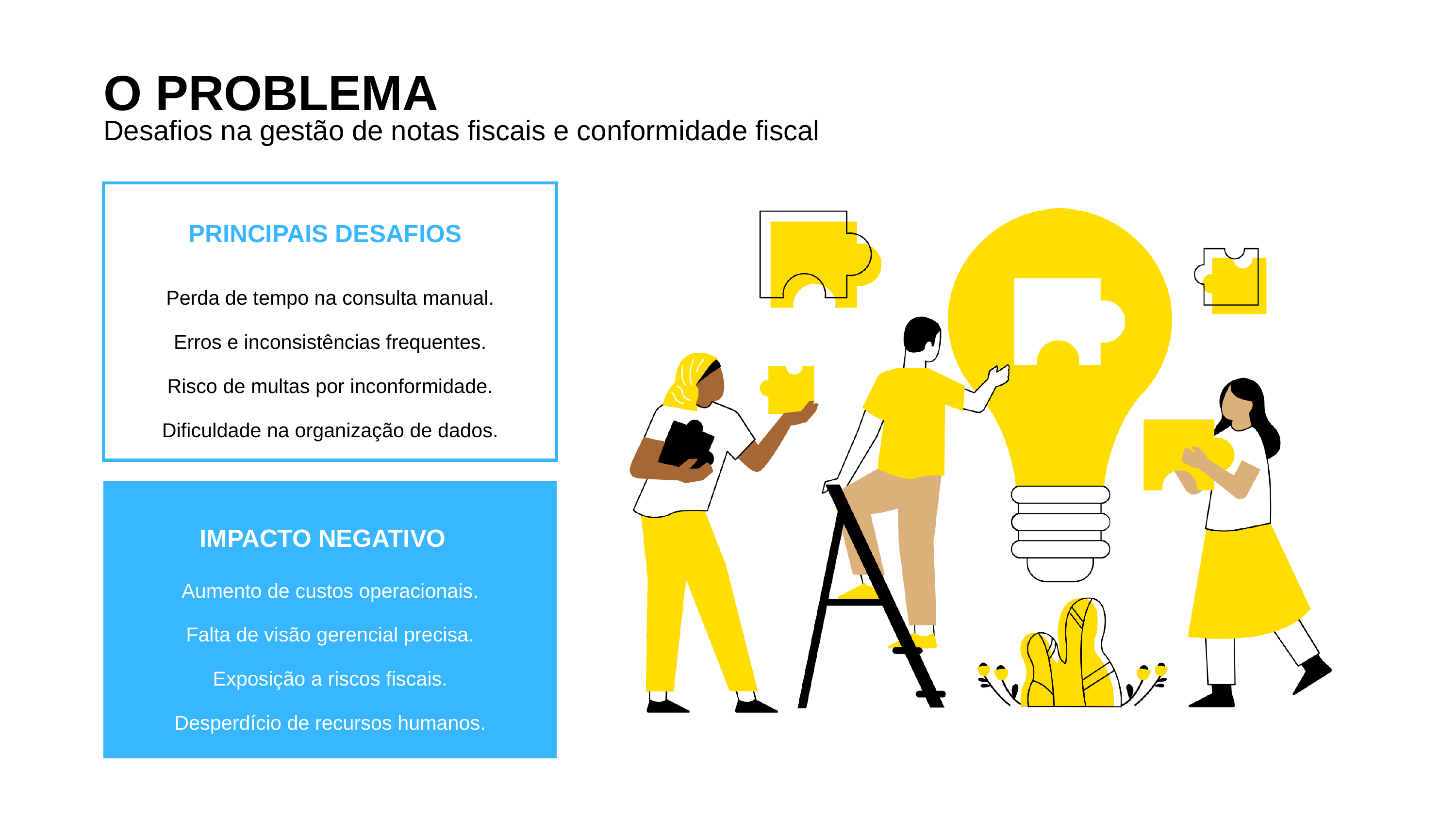

O PROBLEMA
Desafios na gestão de notas fiscais e conformidade fiscal

PRINCIPAIS DESAFIOS

Perda de tempo na consulta manual.
Erros e inconsistências frequentes.
Risco de multas por inconformidade.
Dificuldade na organização de dados.

IMPACTO NEGATIVO
Aumento de custos operacionais.
Falta de visão gerencial precisa.
Exposição a riscos fiscais.
Desperdício de recursos humanos.